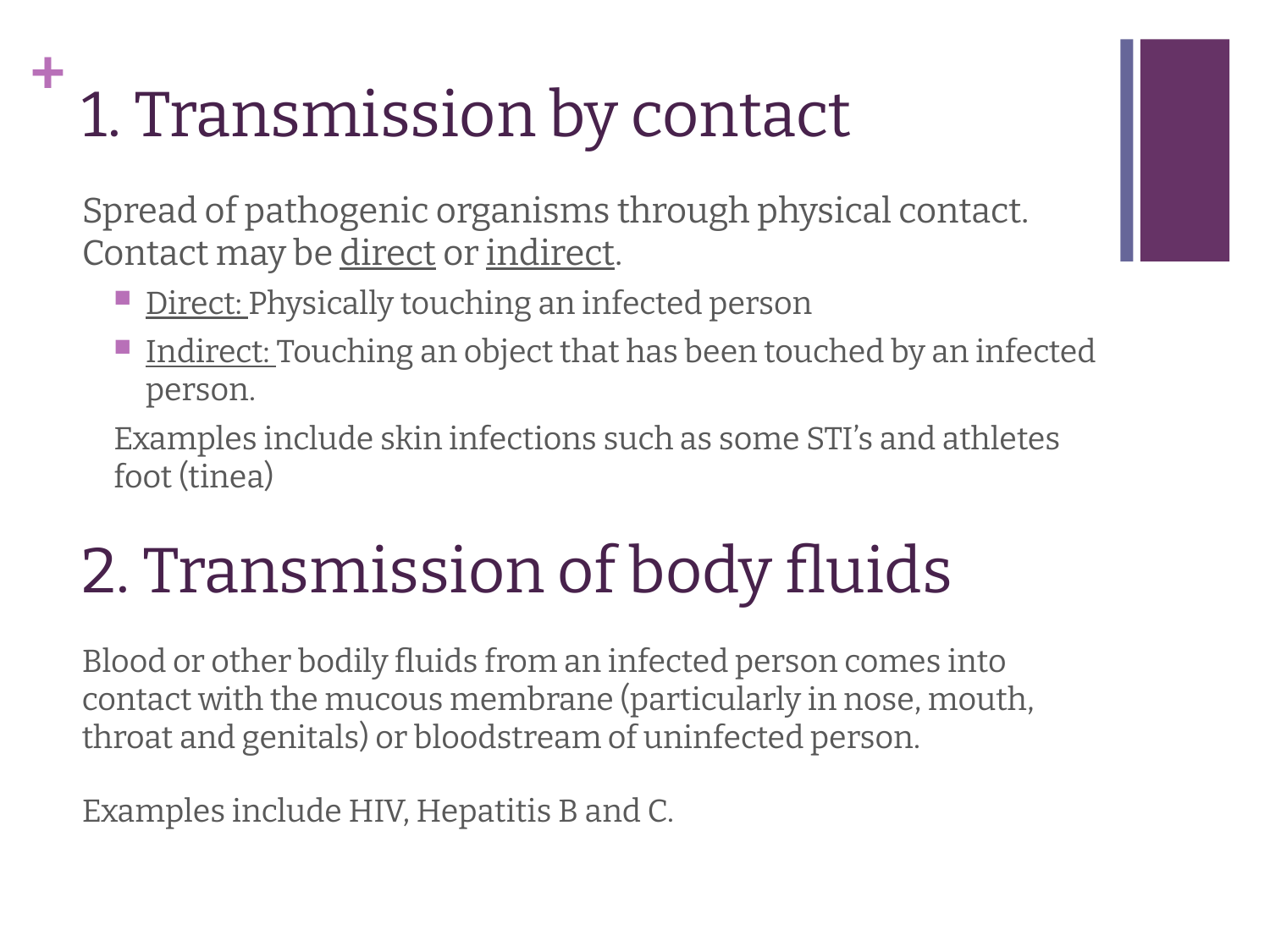

# 1. Transmission by contact
Spread of pathogenic organisms through physical contact. Contact may be direct or indirect.
Direct: Physically touching an infected person
Indirect: Touching an object that has been touched by an infected person.
Examples include skin infections such as some STI’s and athletes foot (tinea)
2. Transmission of body fluids
Blood or other bodily fluids from an infected person comes into contact with the mucous membrane (particularly in nose, mouth, throat and genitals) or bloodstream of uninfected person.
Examples include HIV, Hepatitis B and C.